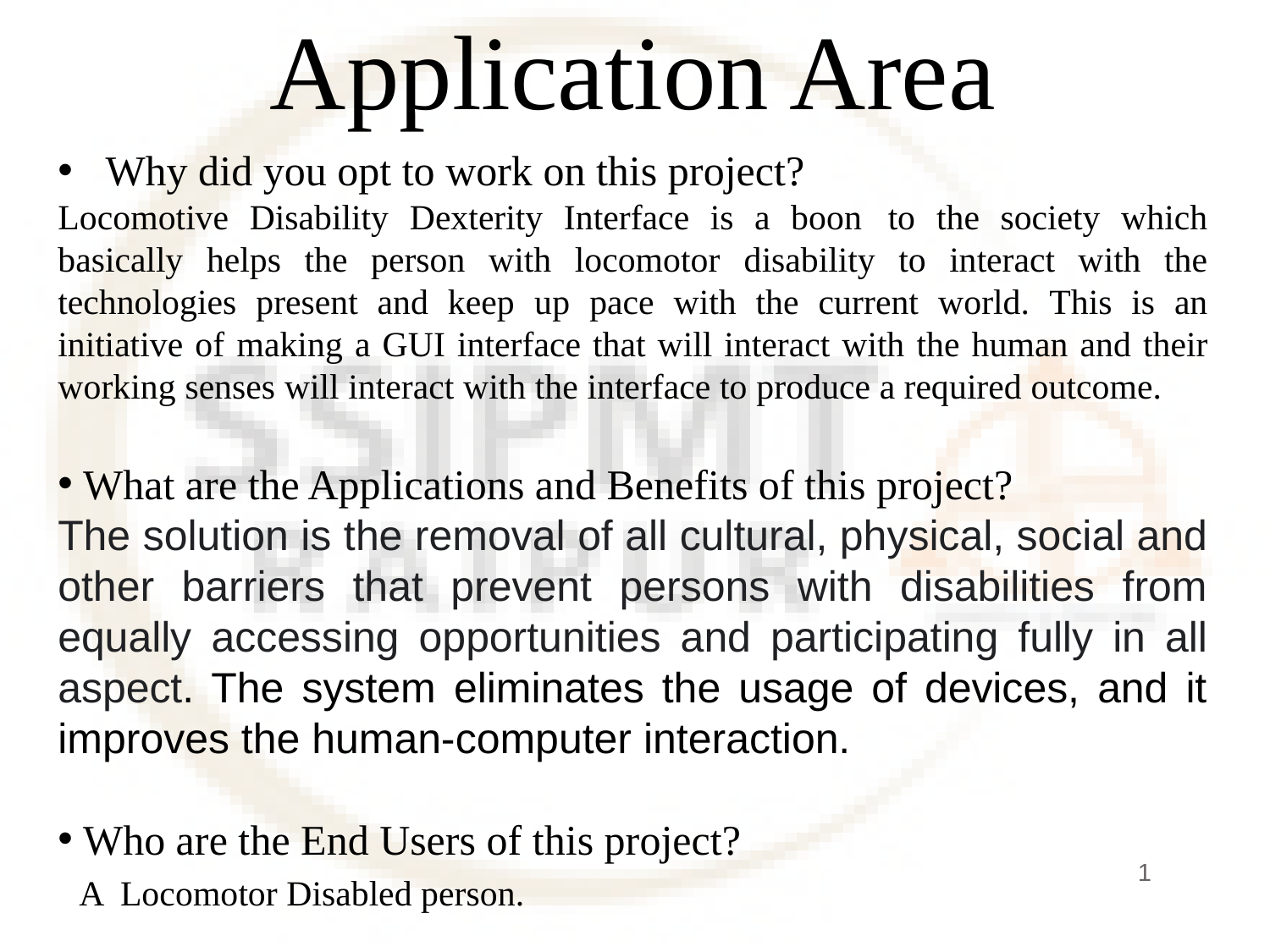

# Application Area
Why did you opt to work on this project?
Locomotive Disability Dexterity Interface is a boon to the society which basically helps the person with locomotor disability to interact with the technologies present and keep up pace with the current world. This is an initiative of making a GUI interface that will interact with the human and their working senses will interact with the interface to produce a required outcome.

 What are the Applications and Benefits of this project?
The solution is the removal of all cultural, physical, social and other barriers that prevent persons with disabilities from equally accessing opportunities and participating fully in all aspect. The system eliminates the usage of devices, and it improves the human-computer interaction.

 Who are the End Users of this project?
  A  Locomotor Disabled person.

1